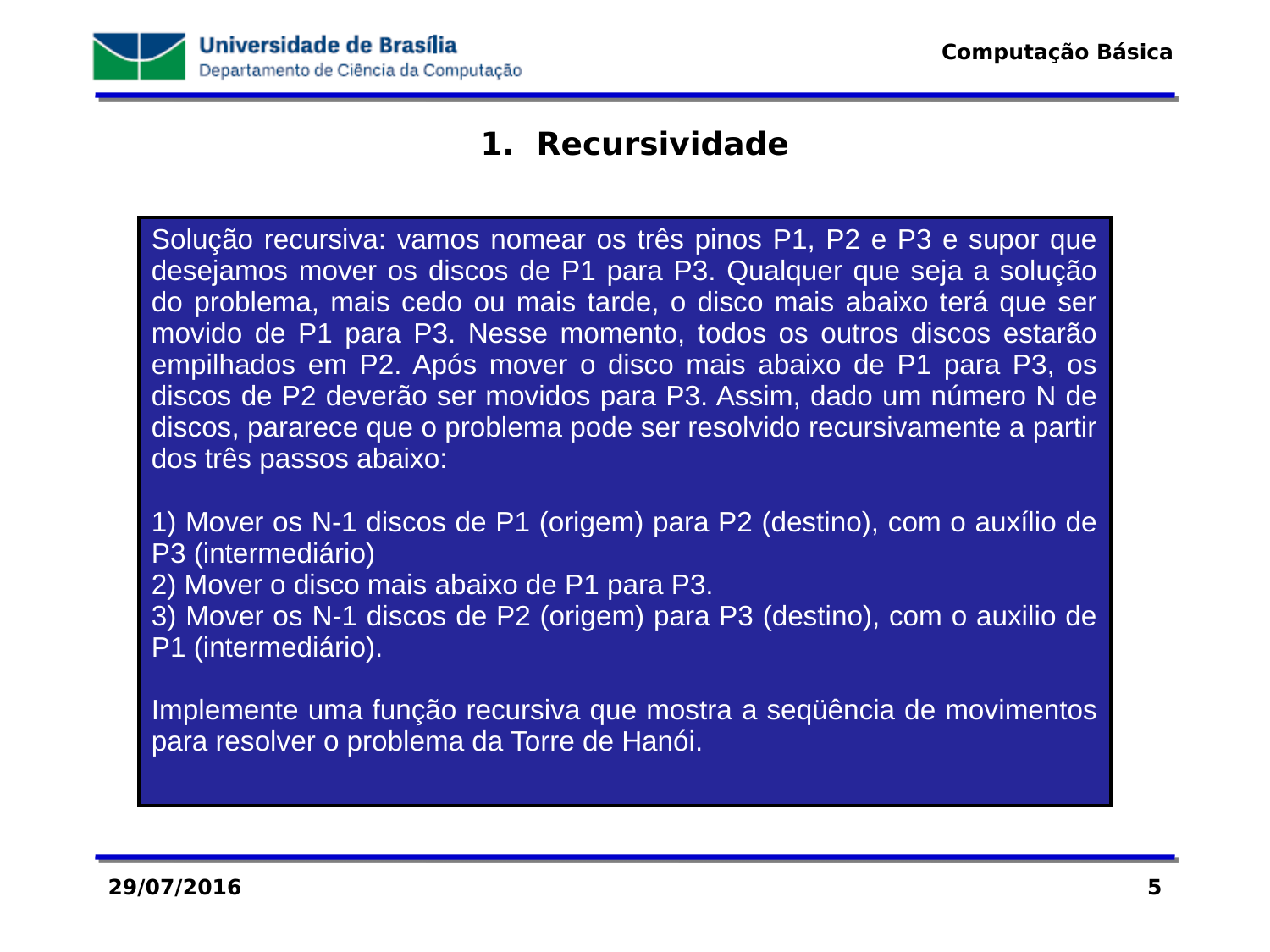

1.  Recursividade
| Solução recursiva: vamos nomear os três pinos P1, P2 e P3 e supor que desejamos mover os discos de P1 para P3. Qualquer que seja a solução do problema, mais cedo ou mais tarde, o disco mais abaixo terá que ser movido de P1 para P3. Nesse momento, todos os outros discos estarão empilhados em P2. Após mover o disco mais abaixo de P1 para P3, os discos de P2 deverão ser movidos para P3. Assim, dado um número N de discos, pararece que o problema pode ser resolvido recursivamente a partir dos três passos abaixo: 1) Mover os N-1 discos de P1 (origem) para P2 (destino), com o auxílio de P3 (intermediário) 2) Mover o disco mais abaixo de P1 para P3. 3) Mover os N-1 discos de P2 (origem) para P3 (destino), com o auxilio de P1 (intermediário). Implemente uma função recursiva que mostra a seqüência de movimentos para resolver o problema da Torre de Hanói. |
| --- |
29/07/2016
5